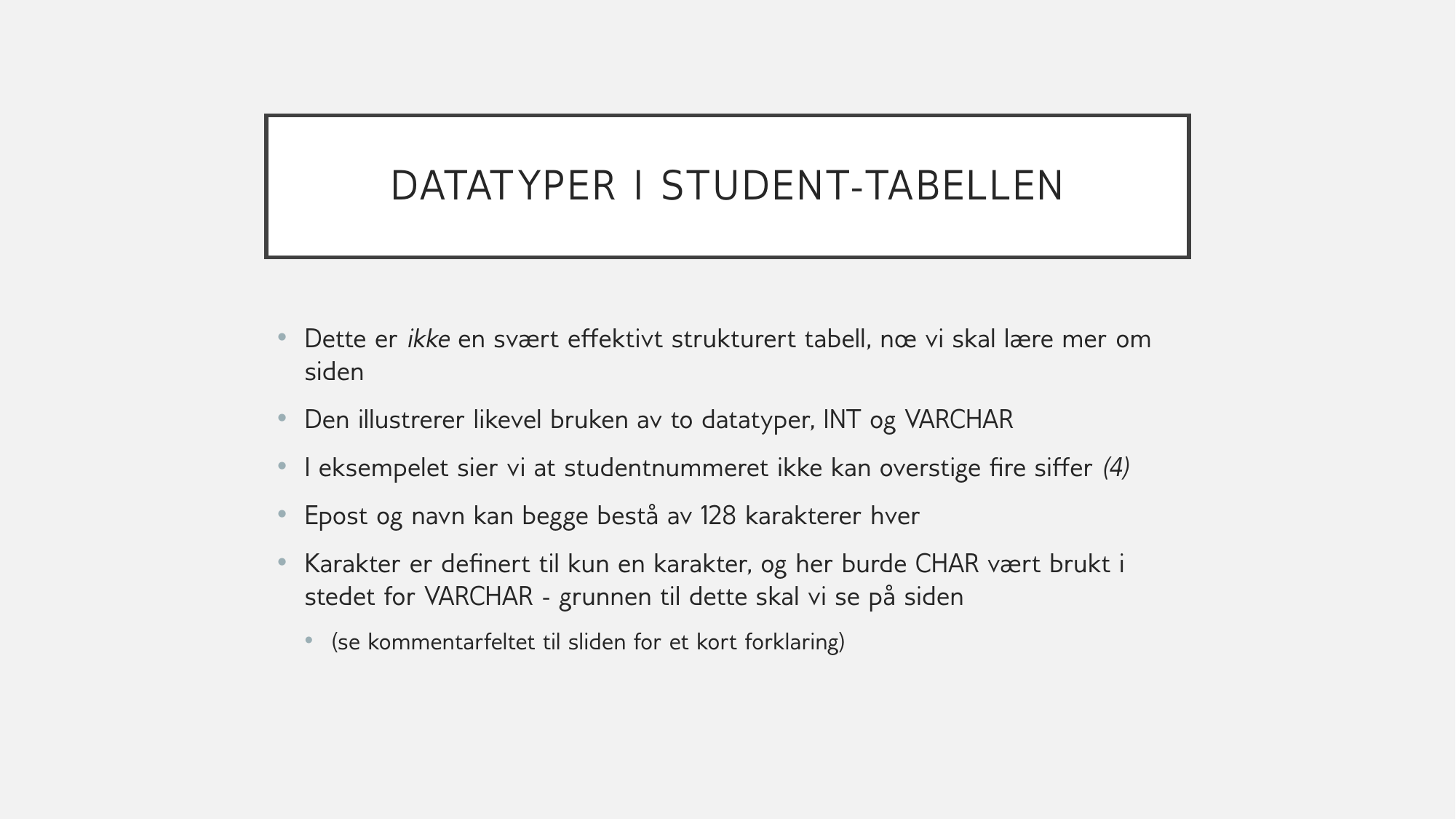

# datatyper i student-tabellen
Dette er ikke en svært effektivt strukturert tabell, noe vi skal lære mer om siden
Den illustrerer likevel bruken av to datatyper, INT og VARCHAR
I eksempelet sier vi at studentnummeret ikke kan overstige fire siffer (4)
Epost og navn kan begge bestå av 128 karakterer hver
Karakter er definert til kun en karakter, og her burde CHAR vært brukt i stedet for VARCHAR - grunnen til dette skal vi se på siden
(se kommentarfeltet til sliden for et kort forklaring)